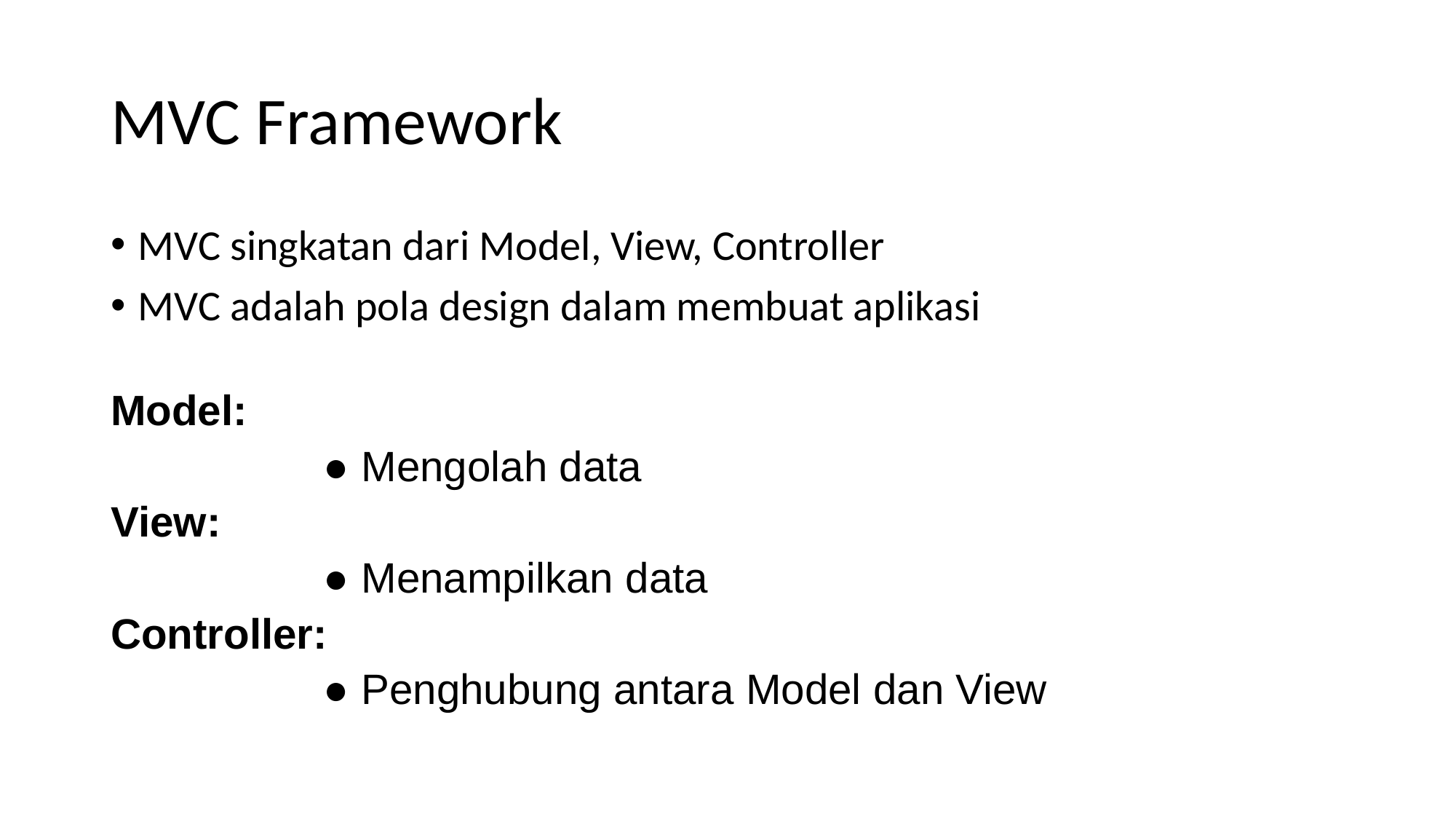

# MVC Framework
MVC singkatan dari Model, View, Controller
MVC adalah pola design dalam membuat aplikasi

Model:
                  ● Mengolah data
View:
                  ● Menampilkan data
Controller:
                  ● Penghubung antara Model dan View